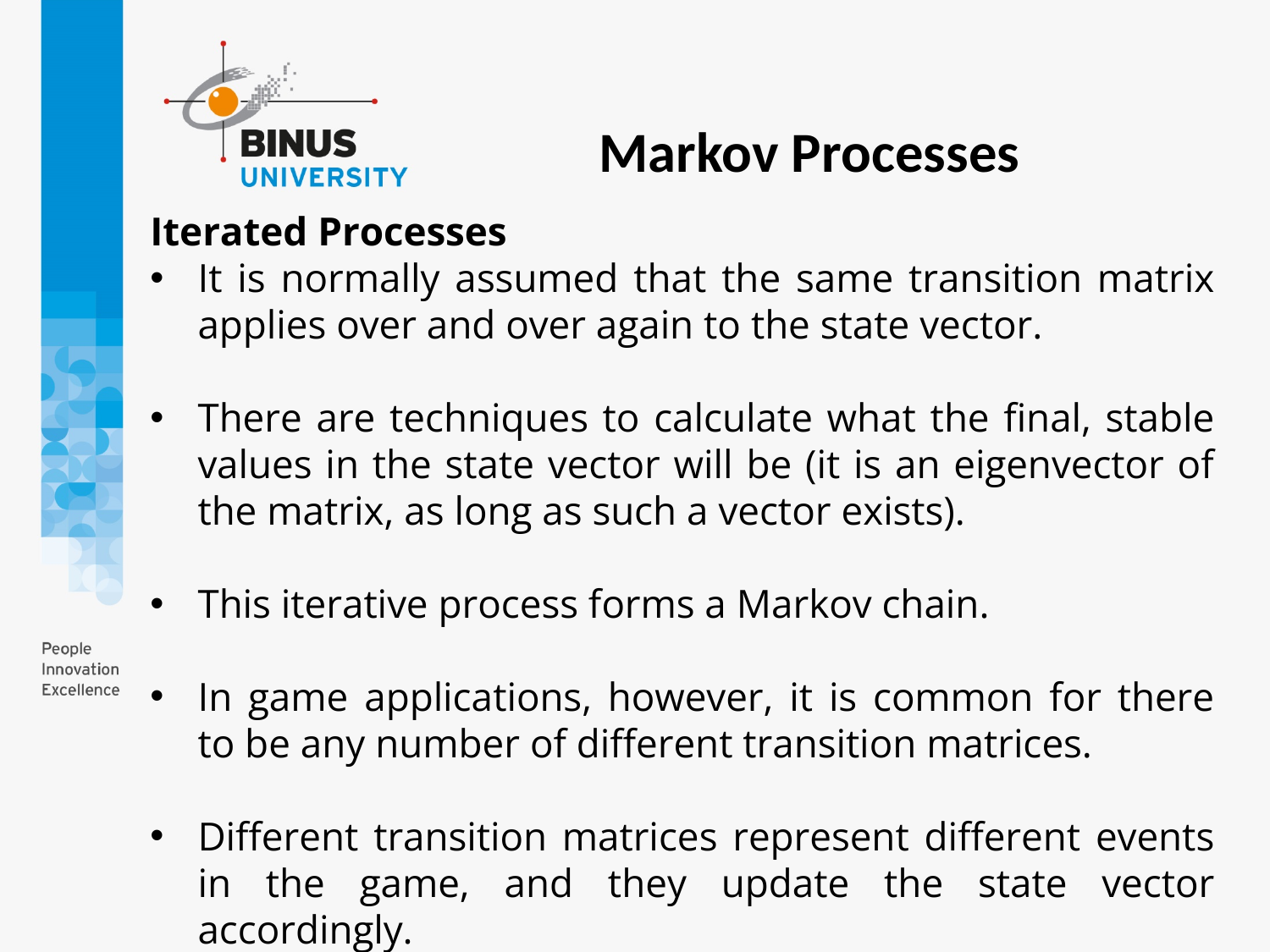

Markov Processes
Iterated Processes
It is normally assumed that the same transition matrix applies over and over again to the state vector.

There are techniques to calculate what the final, stable values in the state vector will be (it is an eigenvector of the matrix, as long as such a vector exists).

This iterative process forms a Markov chain.

In game applications, however, it is common for there to be any number of different transition matrices.

Different transition matrices represent different events in the game, and they update the state vector accordingly.